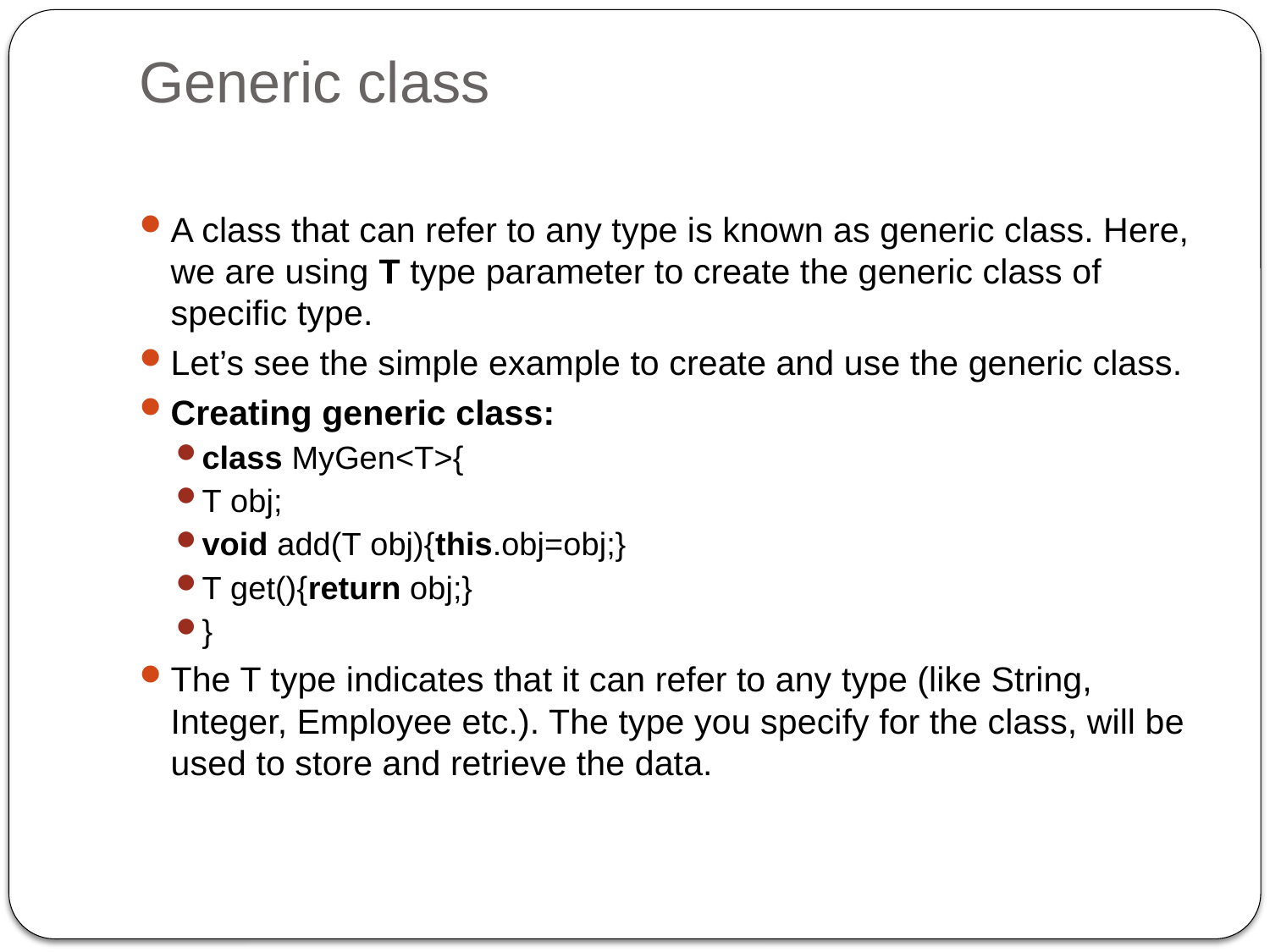

# Generic class
A class that can refer to any type is known as generic class. Here, we are using T type parameter to create the generic class of specific type.
Let’s see the simple example to create and use the generic class.
Creating generic class:
class MyGen<T>{
T obj;
void add(T obj){this.obj=obj;}
T get(){return obj;}
}
The T type indicates that it can refer to any type (like String, Integer, Employee etc.). The type you specify for the class, will be used to store and retrieve the data.